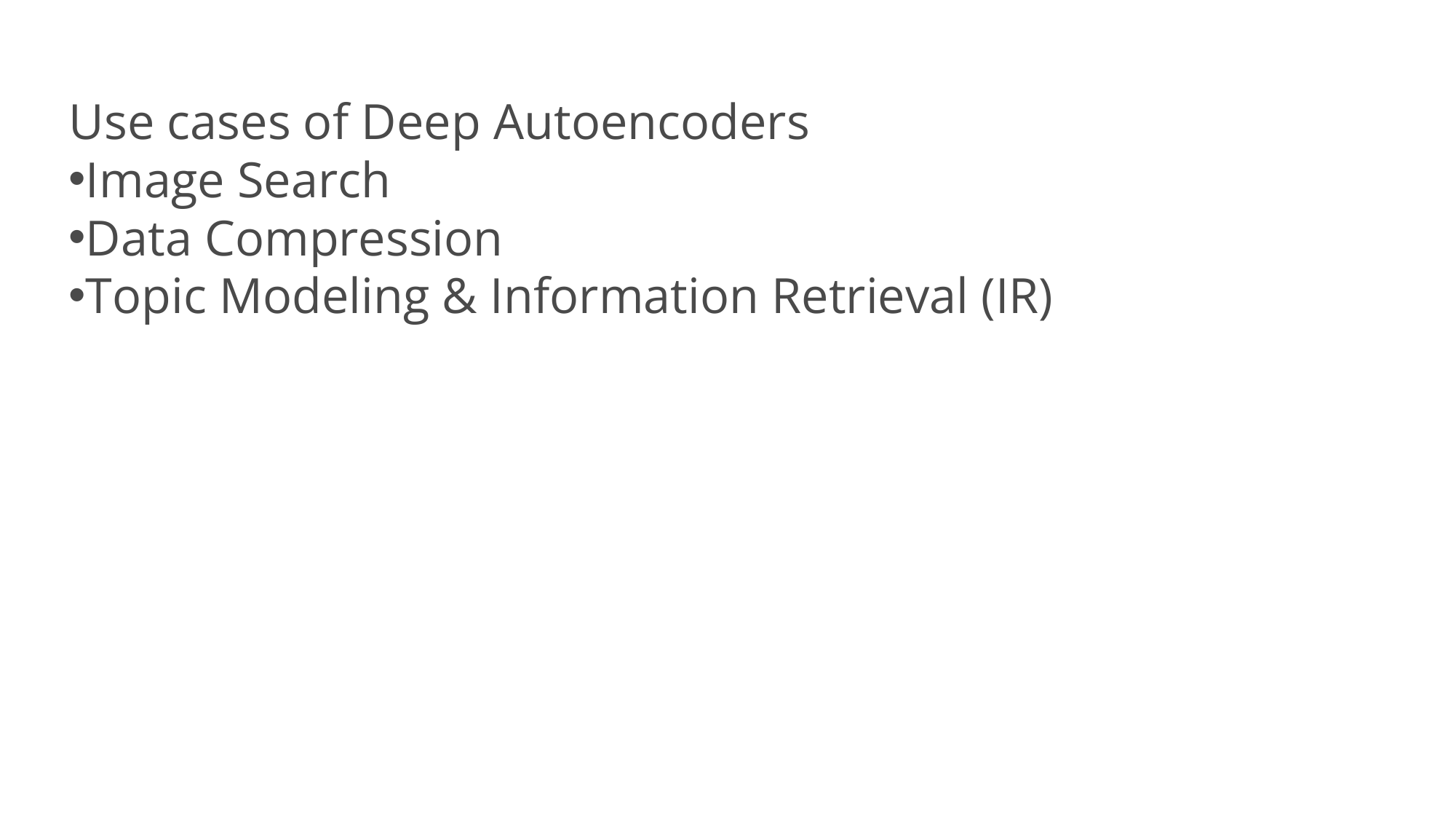

Use cases of Deep Autoencoders
Image Search
Data Compression
Topic Modeling & Information Retrieval (IR)